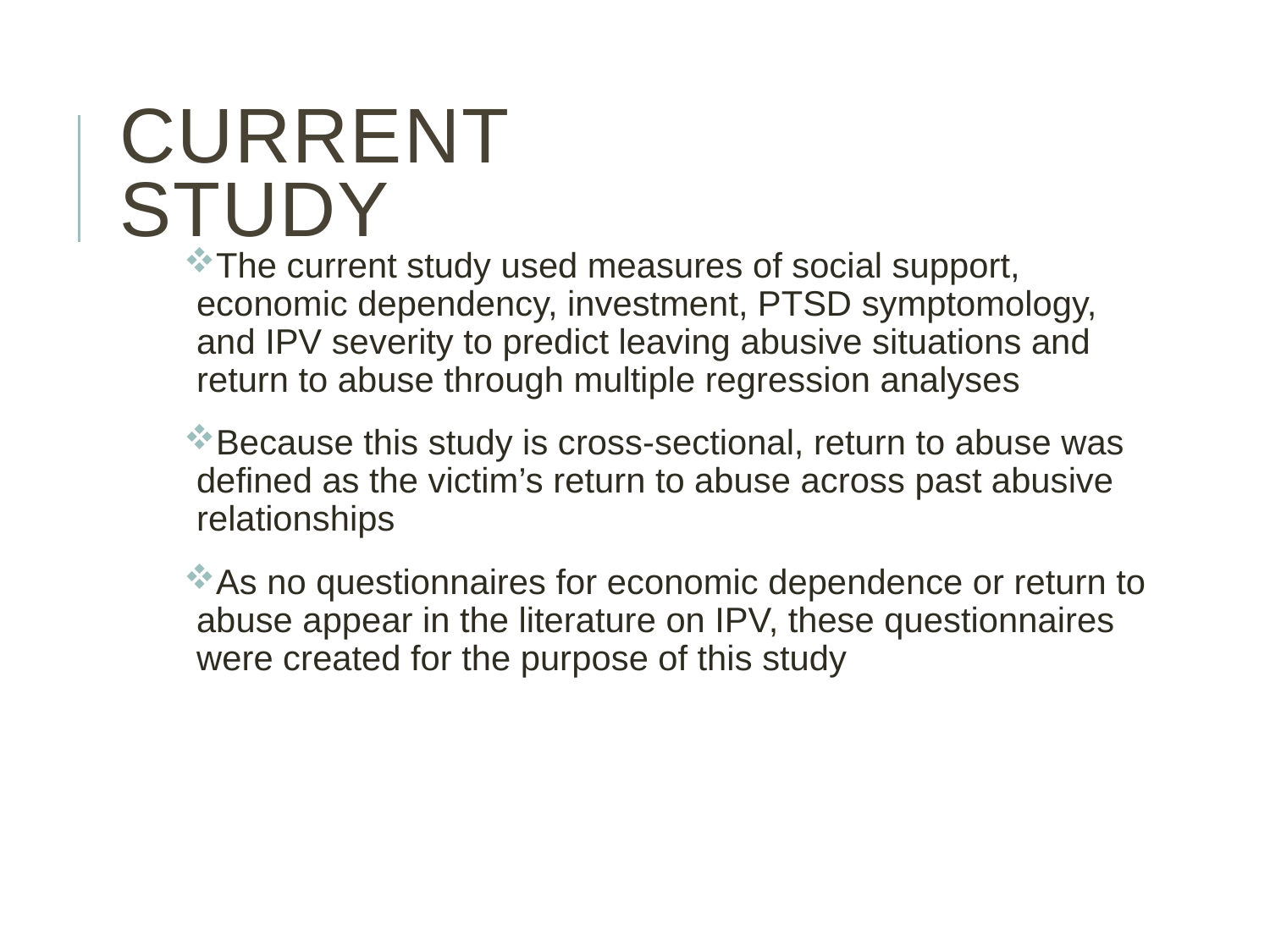

# Current Study
The current study used measures of social support, economic dependency, investment, PTSD symptomology, and IPV severity to predict leaving abusive situations and return to abuse through multiple regression analyses
Because this study is cross-sectional, return to abuse was defined as the victim’s return to abuse across past abusive relationships
As no questionnaires for economic dependence or return to abuse appear in the literature on IPV, these questionnaires were created for the purpose of this study